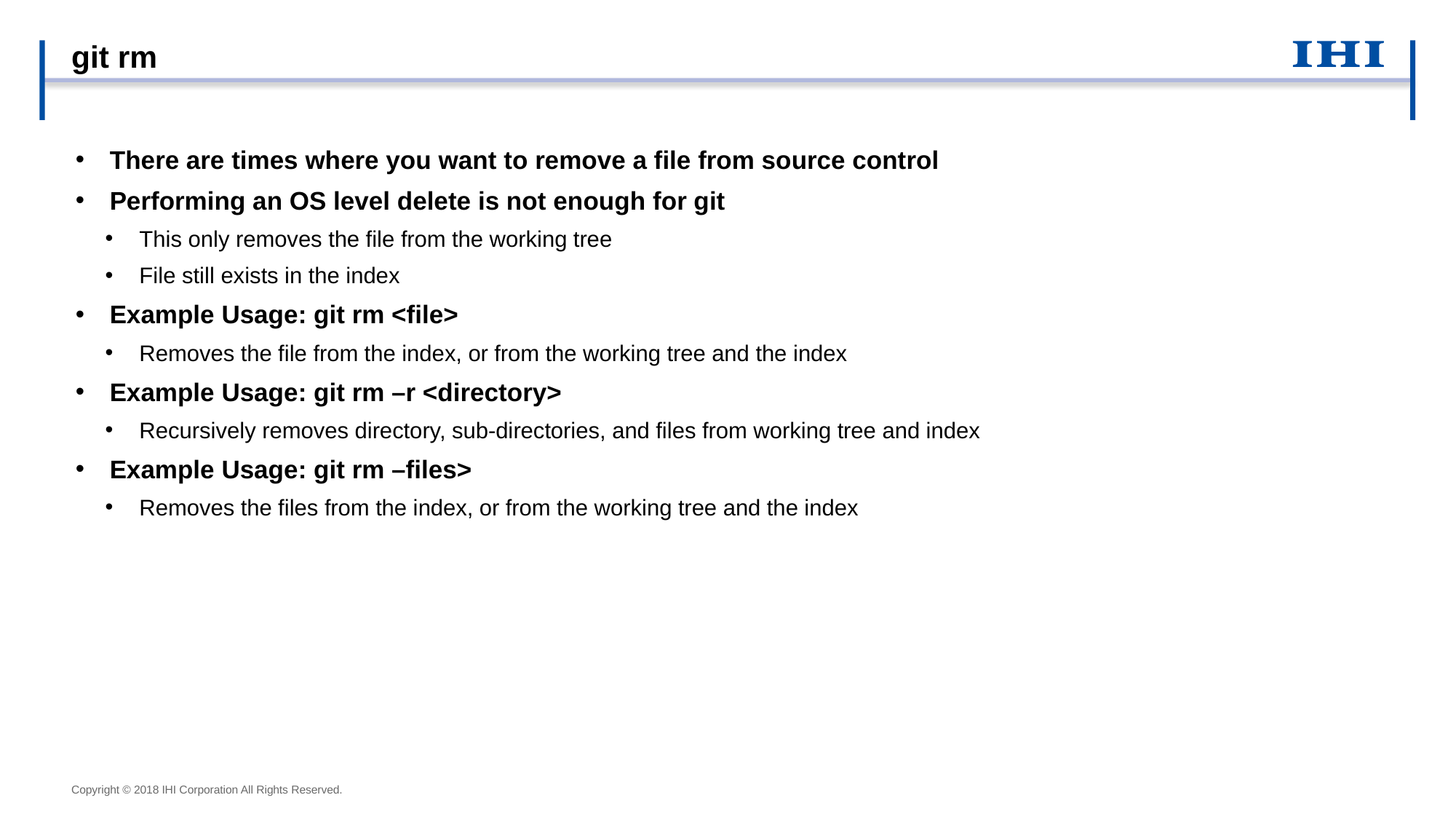

# git rm
There are times where you want to remove a file from source control
Performing an OS level delete is not enough for git
This only removes the file from the working tree
File still exists in the index
Example Usage: git rm <file>
Removes the file from the index, or from the working tree and the index
Example Usage: git rm –r <directory>
Recursively removes directory, sub-directories, and files from working tree and index
Example Usage: git rm –files>
Removes the files from the index, or from the working tree and the index
Copyright © 2018 IHI Corporation All Rights Reserved.